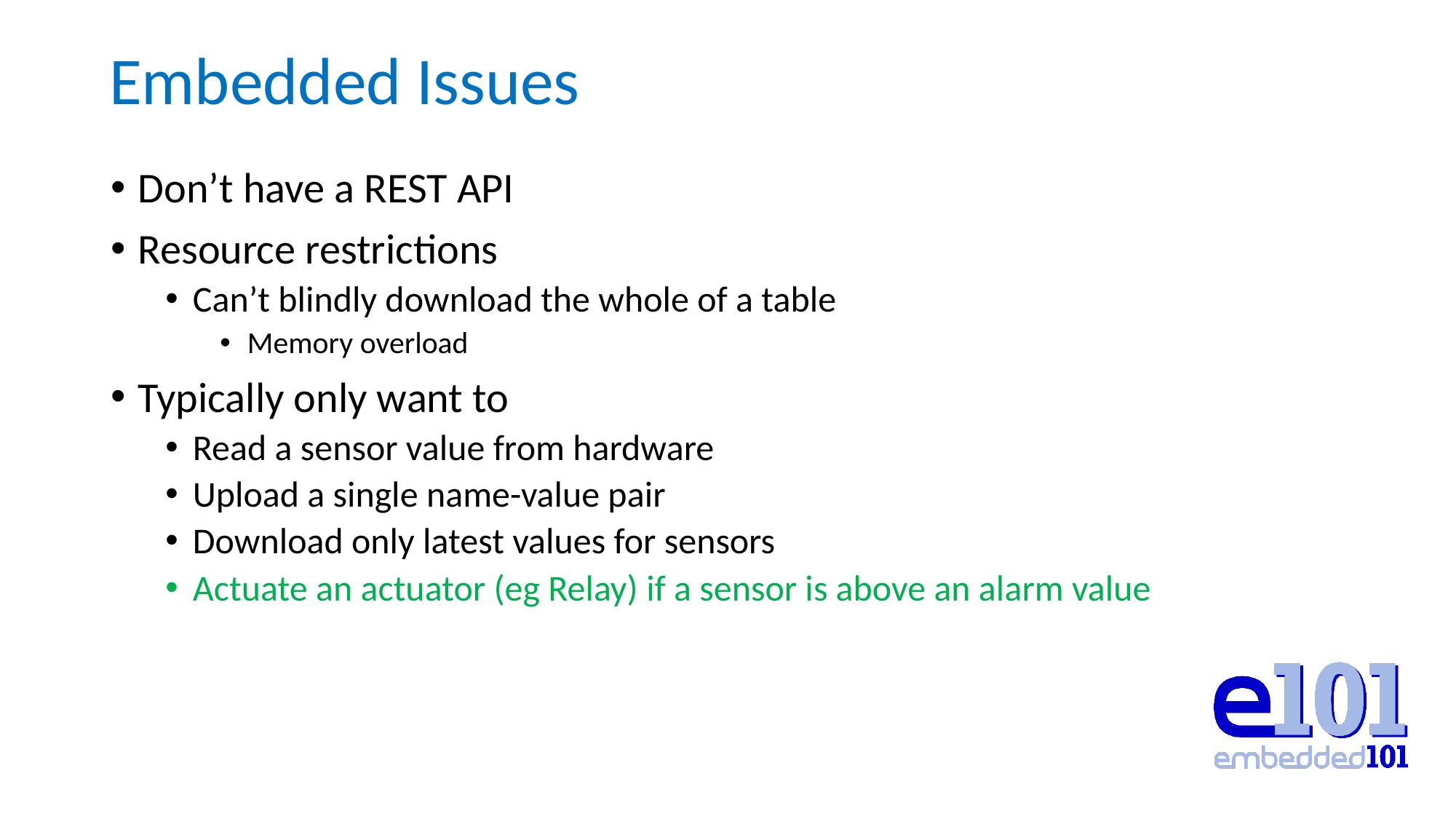

# Embedded Issues
Don’t have a REST API
Resource restrictions
Can’t blindly download the whole of a table
Memory overload
Typically only want to
Read a sensor value from hardware
Upload a single name-value pair
Download only latest values for sensors
Actuate an actuator (eg Relay) if a sensor is above an alarm value